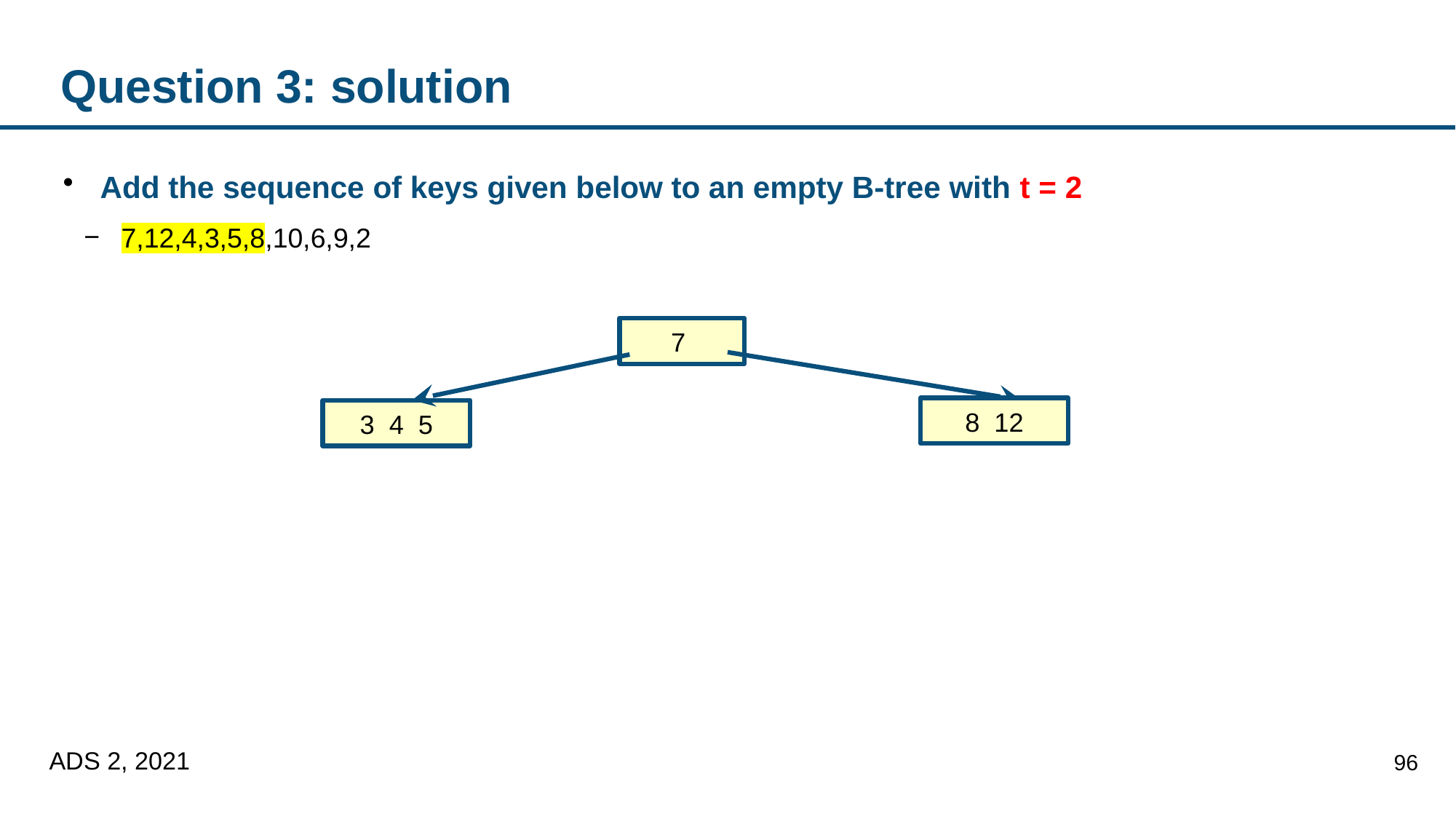

# Question 3: solution
Add the sequence of keys given below to an empty B-tree with t = 2
7,12,4,3,5,8,10,6,9,2
7

8  12
3  4  5
ADS 2, 2021
96